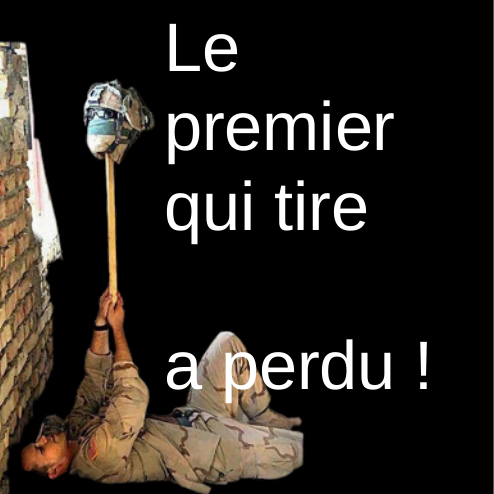

Le premier qui tire

a perdu !

P